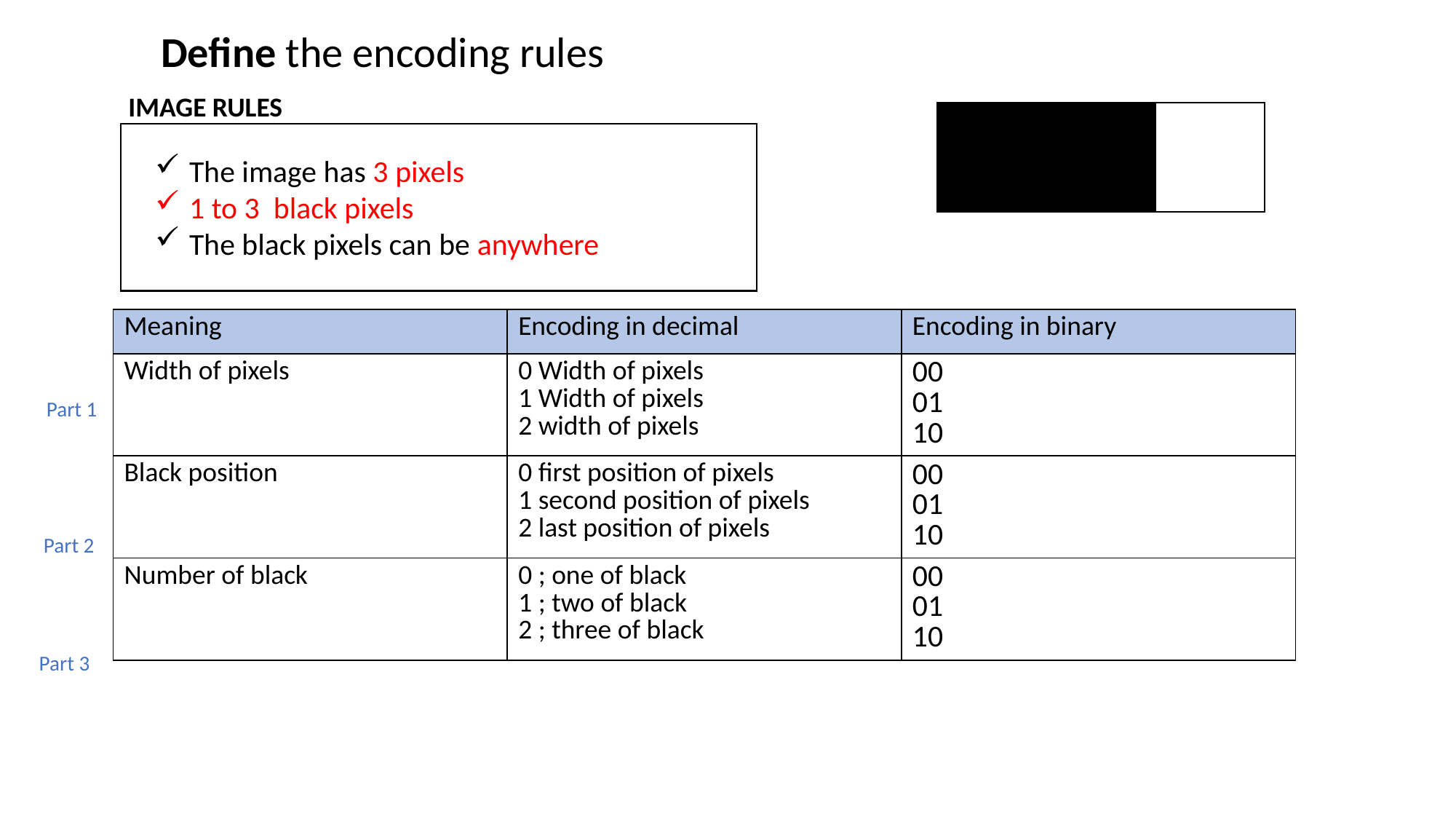

Define the encoding rules
IMAGE RULES

The image has 3 pixels
1 to 3  black pixels
The black pixels can be anywhere
| Meaning | Encoding in decimal | Encoding in binary |
| --- | --- | --- |
| Width of pixels | 0 Width of pixels 1 Width of pixels 2 width of pixels | 00 01 10 |
| Black position | 0 first position of pixels 1 second position of pixels 2 last position of pixels | 00 01 10 |
| Number of black | 0 ; one of black 1 ; two of black 2 ; three of black | 00 01 10 |
Part 1
Part 2
Part 3